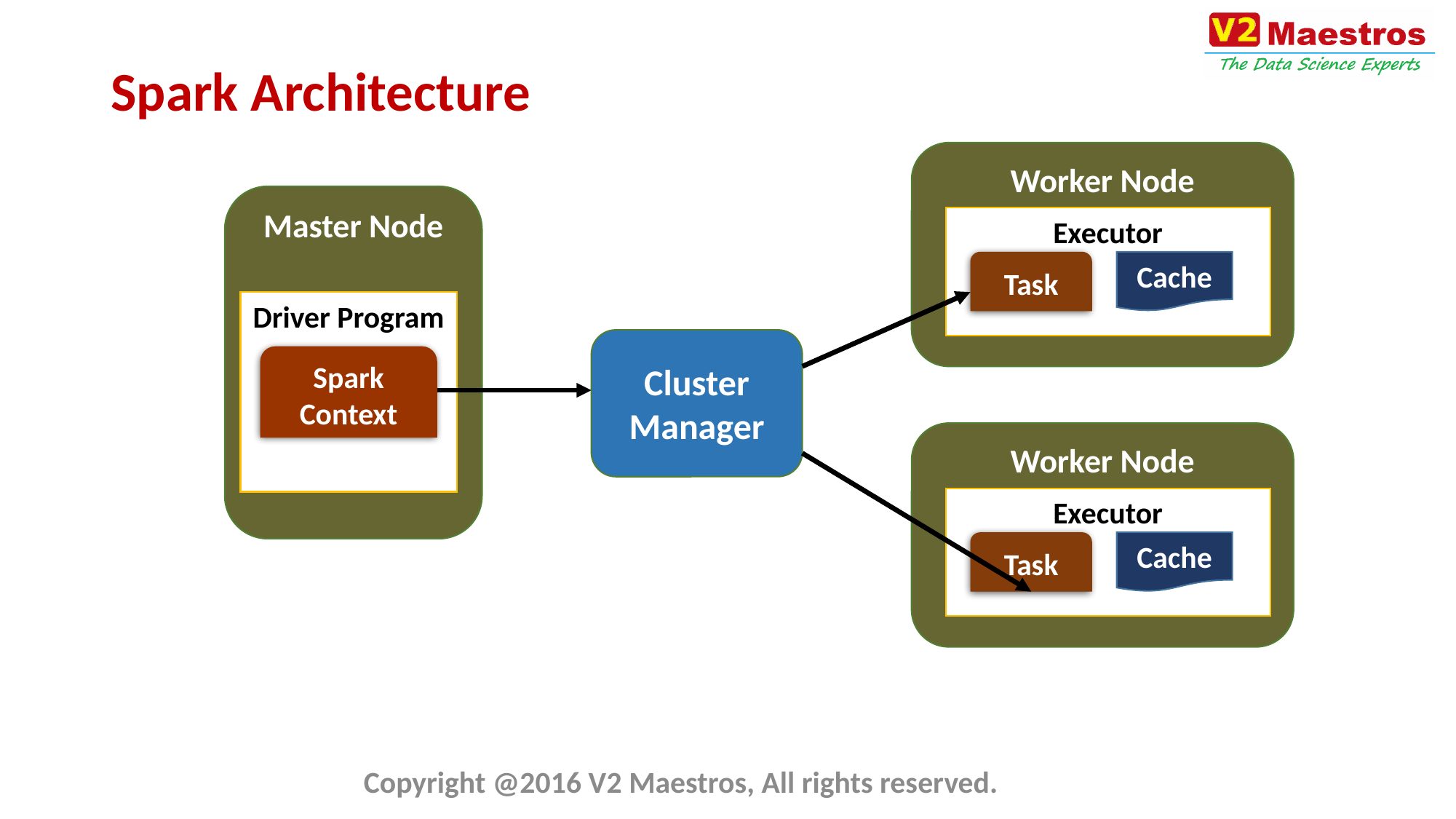

# Spark Architecture
Worker Node
Master Node
Executor

Task
Cache
Driver Program

Cluster Manager
Spark Context
Worker Node
Executor

Task
Cache
Copyright @2016 V2 Maestros, All rights reserved.